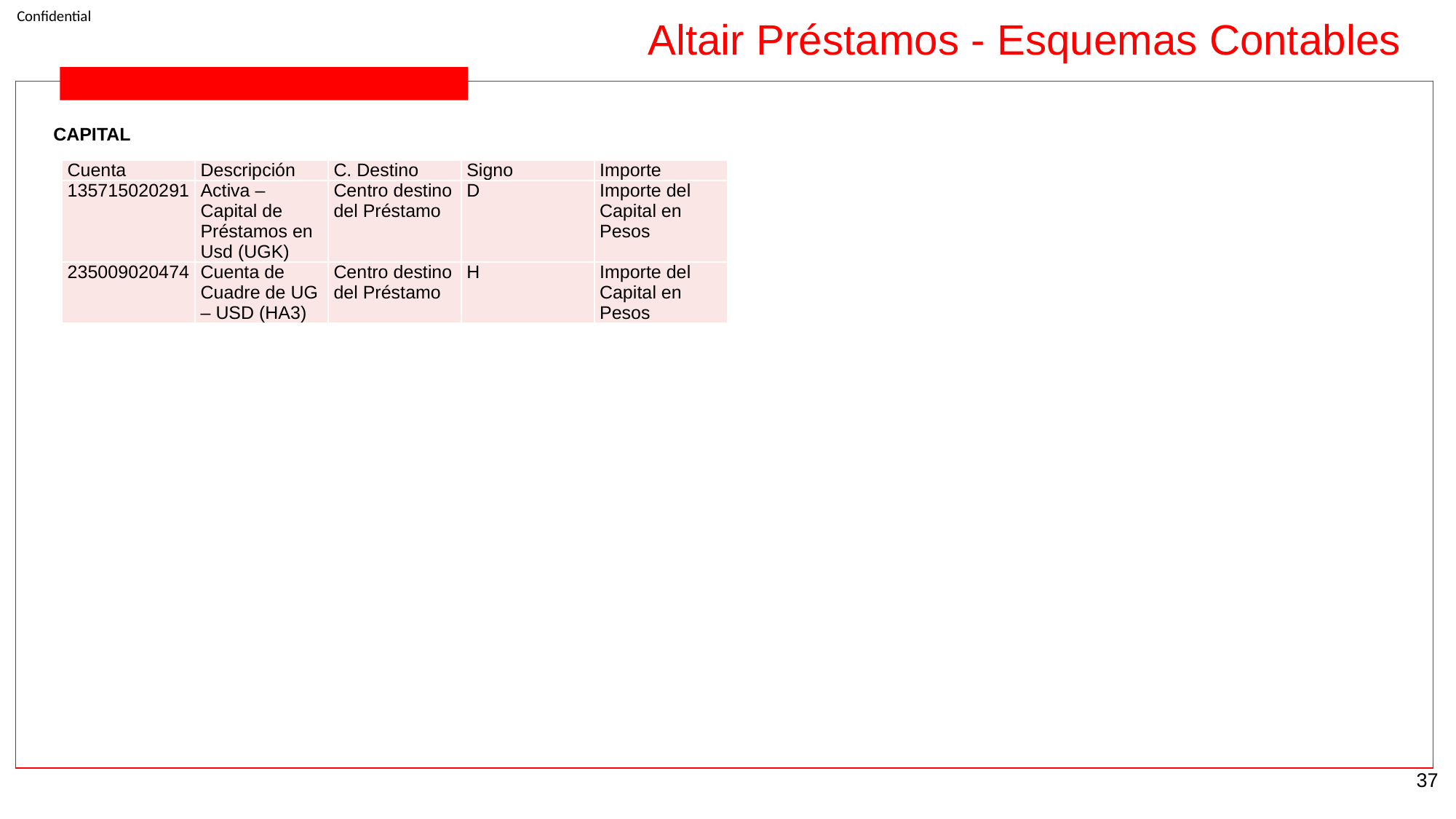

Altair Préstamos - Esquemas Contables

CAPITAL

| Cuenta | Descripción | C. Destino | Signo | Importe |
| --- | --- | --- | --- | --- |
| 135715020291 | Activa – Capital de Préstamos en Usd (UGK) | Centro destino del Préstamo | D | Importe del Capital en Pesos |
| 235009020474 | Cuenta de Cuadre de UG – USD (HA3) | Centro destino del Préstamo | H | Importe del Capital en Pesos |
37